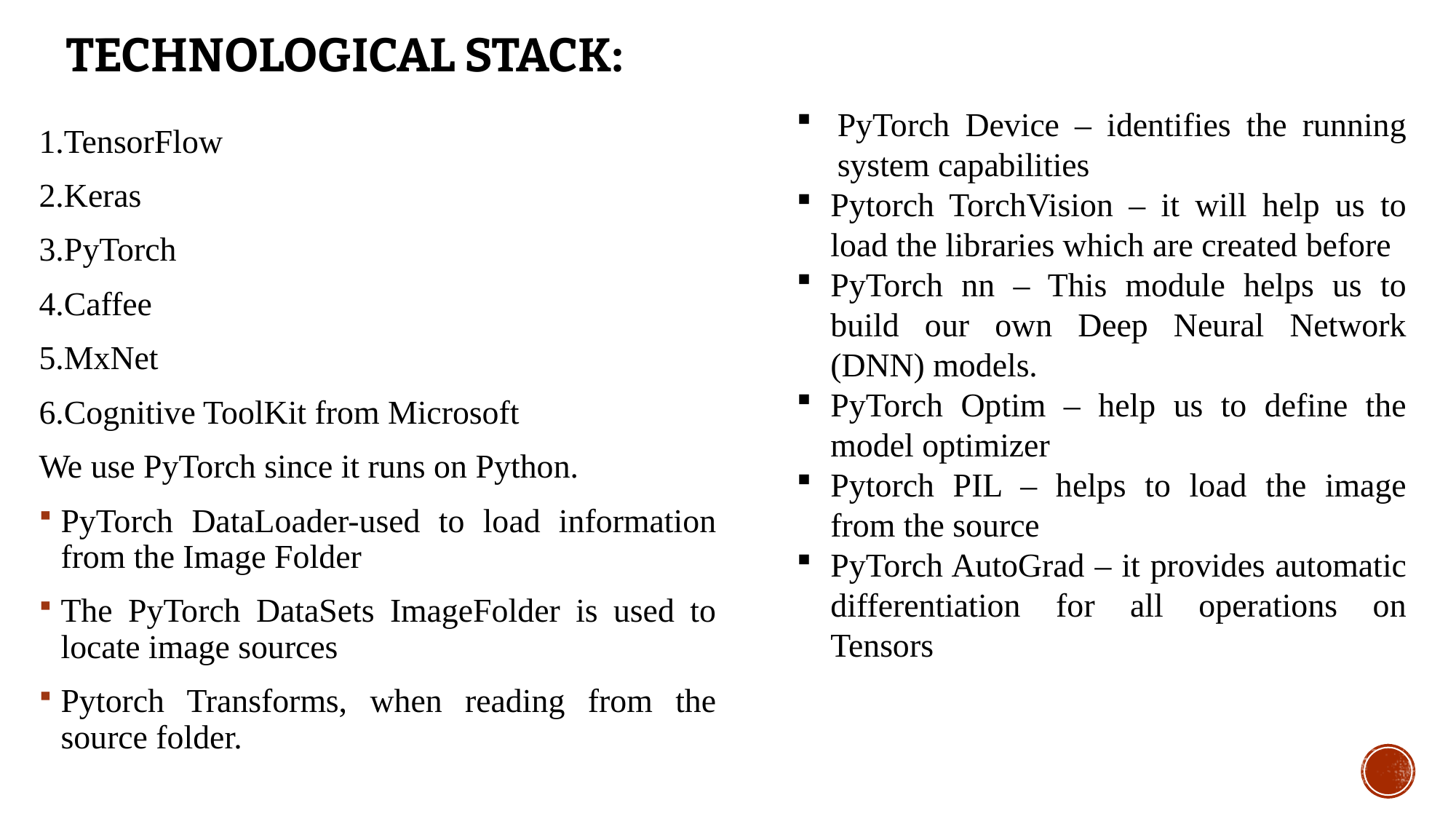

# TECHNOLOGICAL STACK:
PyTorch Device – identifies the running system capabilities
Pytorch TorchVision – it will help us to load the libraries which are created before
PyTorch nn – This module helps us to build our own Deep Neural Network (DNN) models.
PyTorch Optim – help us to define the model optimizer
Pytorch PIL – helps to load the image from the source
PyTorch AutoGrad – it provides automatic differentiation for all operations on Tensors
1.TensorFlow
2.Keras
3.PyTorch
4.Caffee
5.MxNet
6.Cognitive ToolKit from Microsoft
We use PyTorch since it runs on Python.
PyTorch DataLoader-used to load information from the Image Folder
The PyTorch DataSets ImageFolder is used to locate image sources
Pytorch Transforms, when reading from the source folder.